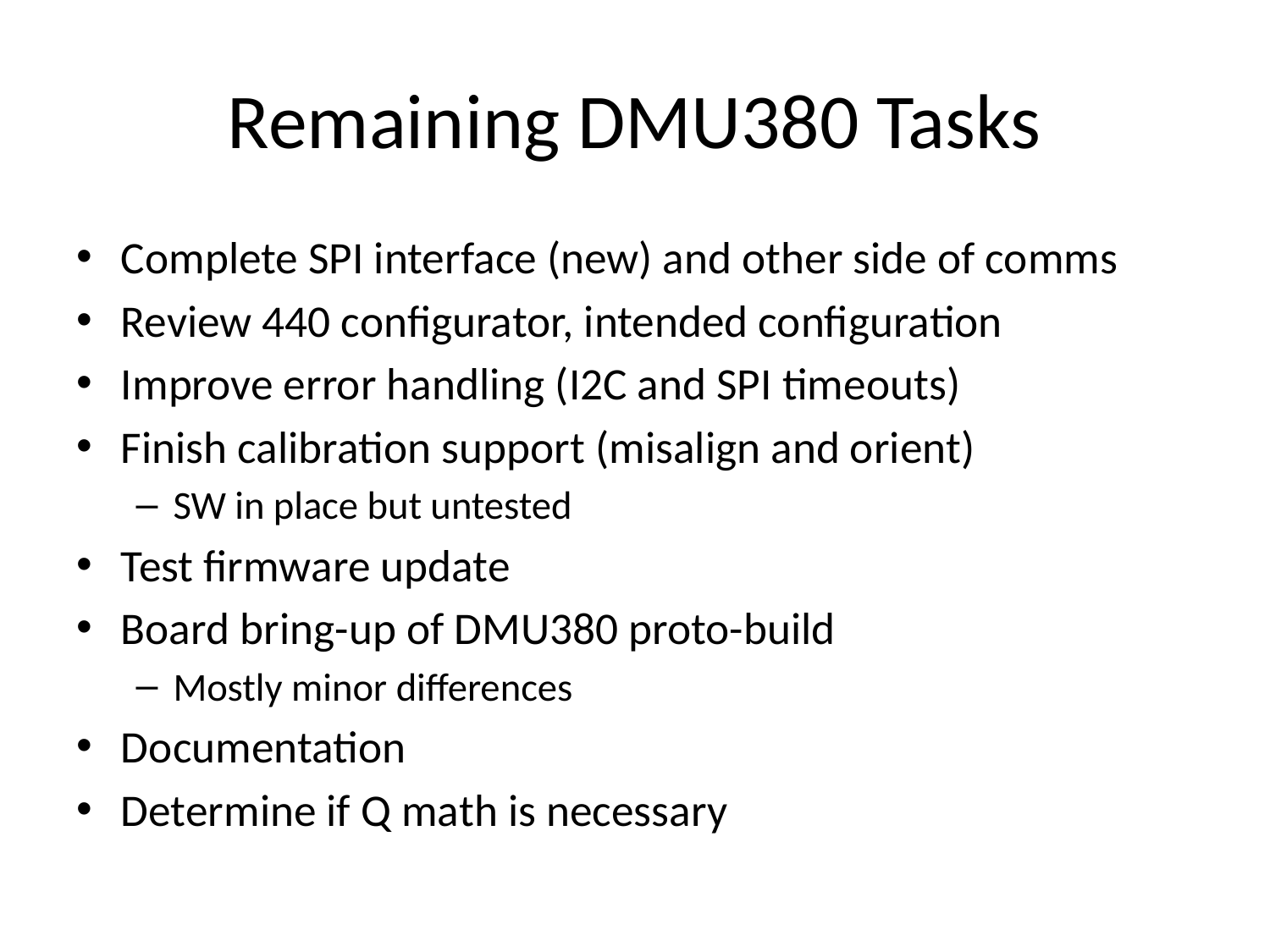

# Remaining DMU380 Tasks
Complete SPI interface (new) and other side of comms
Review 440 configurator, intended configuration
Improve error handling (I2C and SPI timeouts)
Finish calibration support (misalign and orient)
SW in place but untested
Test firmware update
Board bring-up of DMU380 proto-build
Mostly minor differences
Documentation
Determine if Q math is necessary